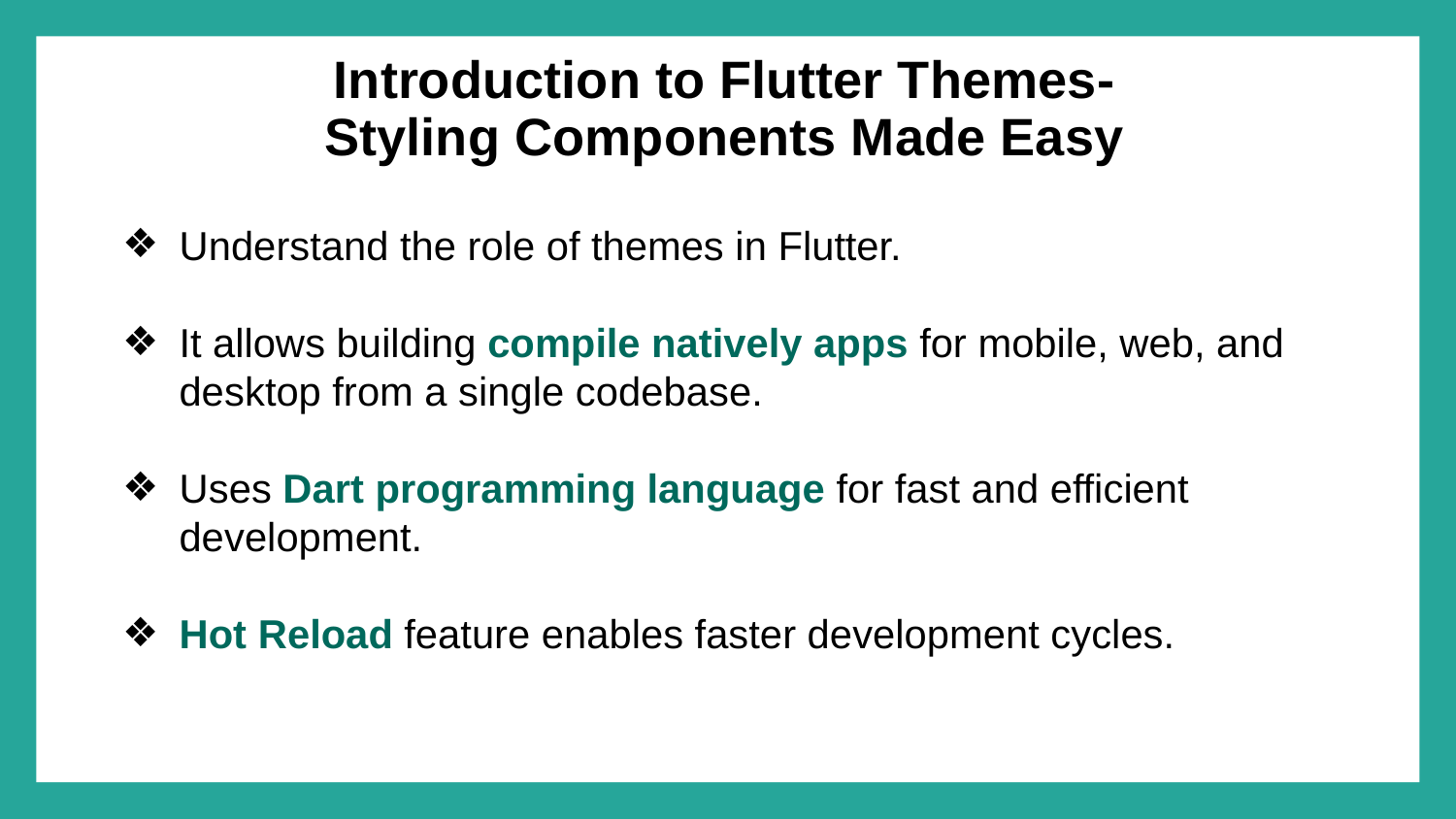

# Introduction to Flutter Themes-
Styling Components Made Easy
Understand the role of themes in Flutter.

It allows building compile natively apps for mobile, web, and desktop from a single codebase.

Uses Dart programming language for fast and efficient development.

Hot Reload feature enables faster development cycles.